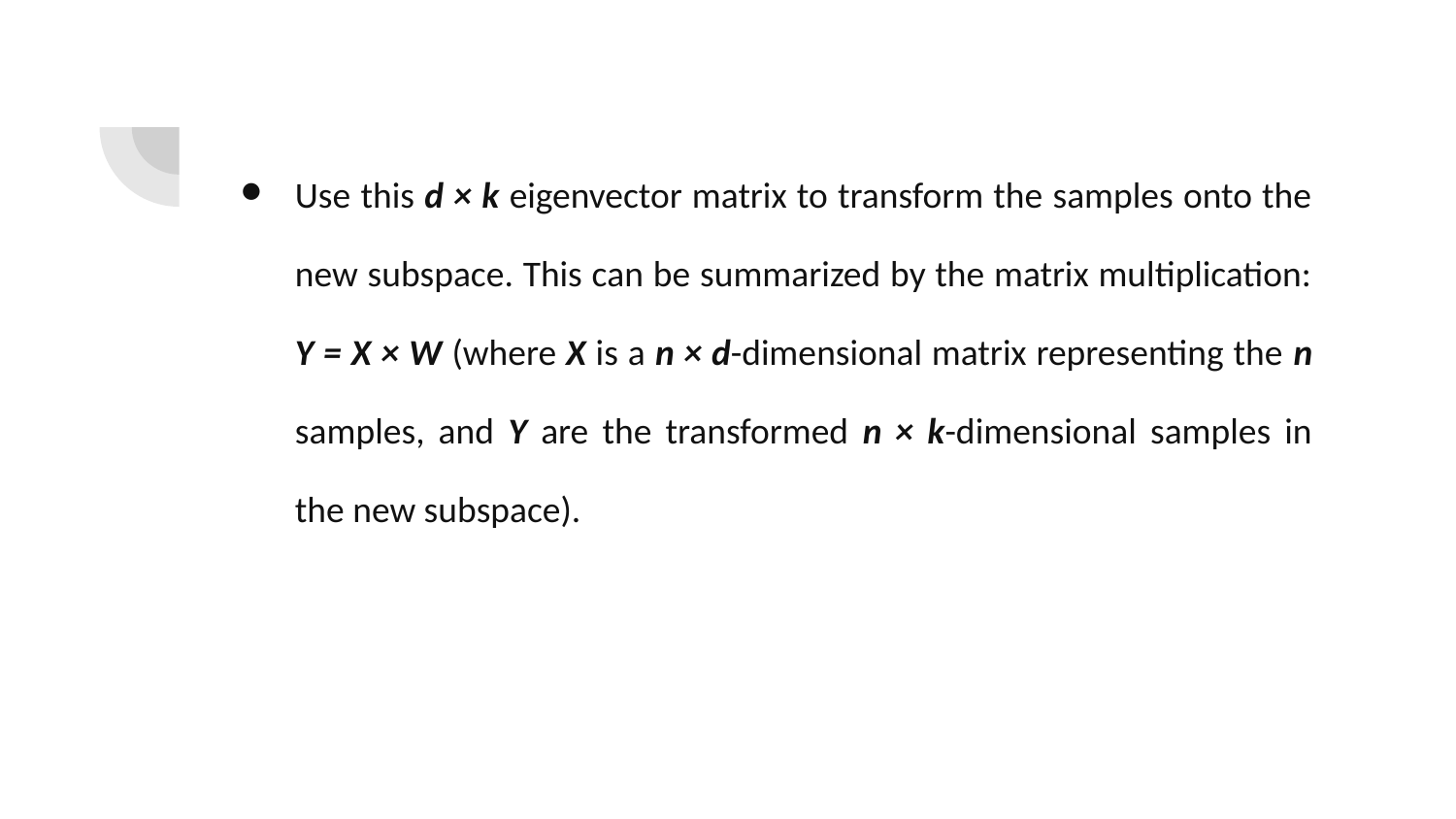

Use this d × k eigenvector matrix to transform the samples onto the new subspace. This can be summarized by the matrix multiplication: Y = X × W (where X is a n × d-dimensional matrix representing the n samples, and Y are the transformed n × k-dimensional samples in the new subspace).